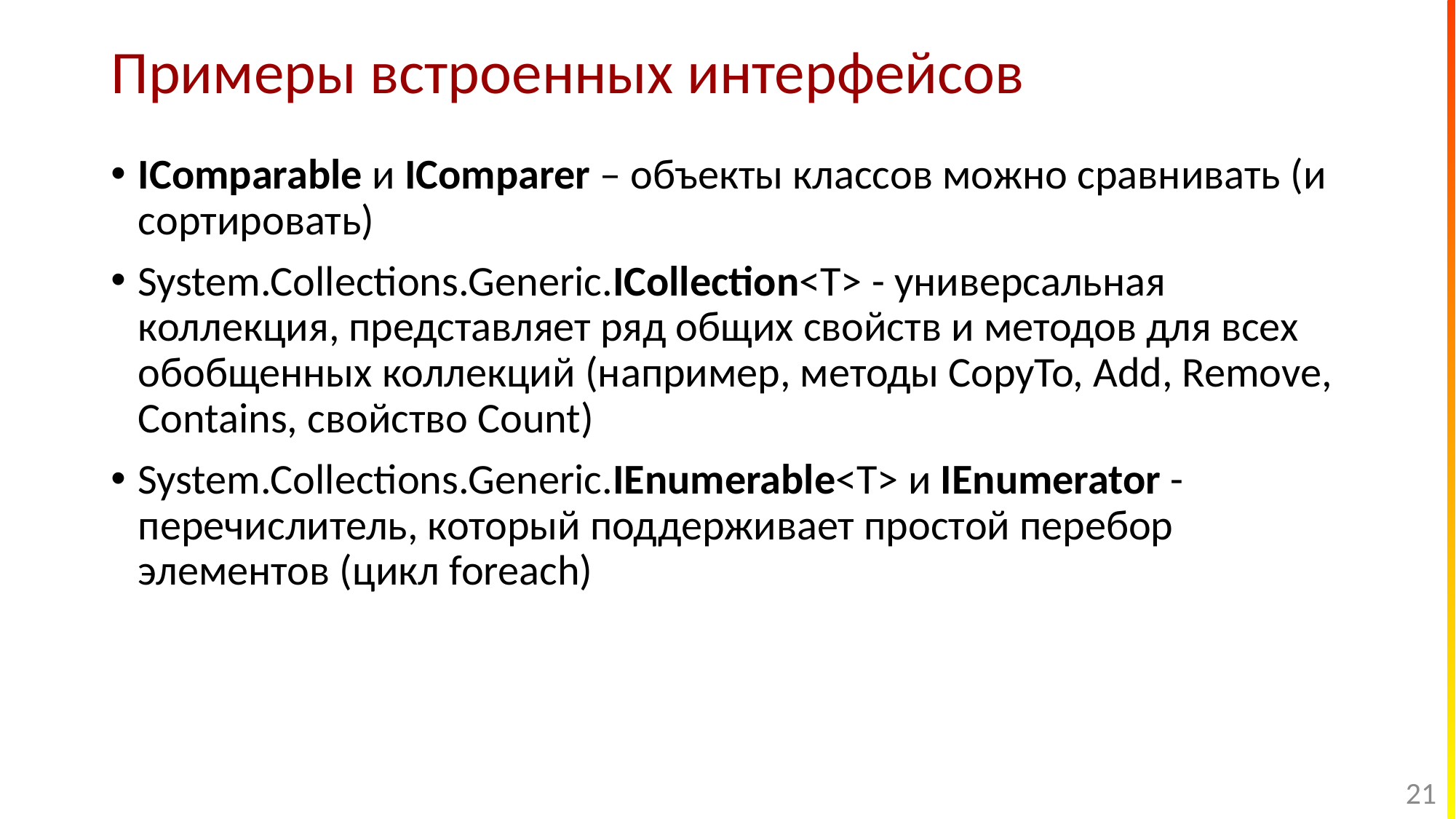

# Примеры встроенных интерфейсов
IComparable и IComparer – объекты классов можно сравнивать (и сортировать)
System.Collections.Generic.ICollection<T> - универсальная коллекция, представляет ряд общих свойств и методов для всех обобщенных коллекций (например, методы CopyTo, Add, Remove, Contains, свойство Count)
System.Collections.Generic.IEnumerable<T> и IEnumerator - перечислитель, который поддерживает простой перебор элементов (цикл foreach)
21